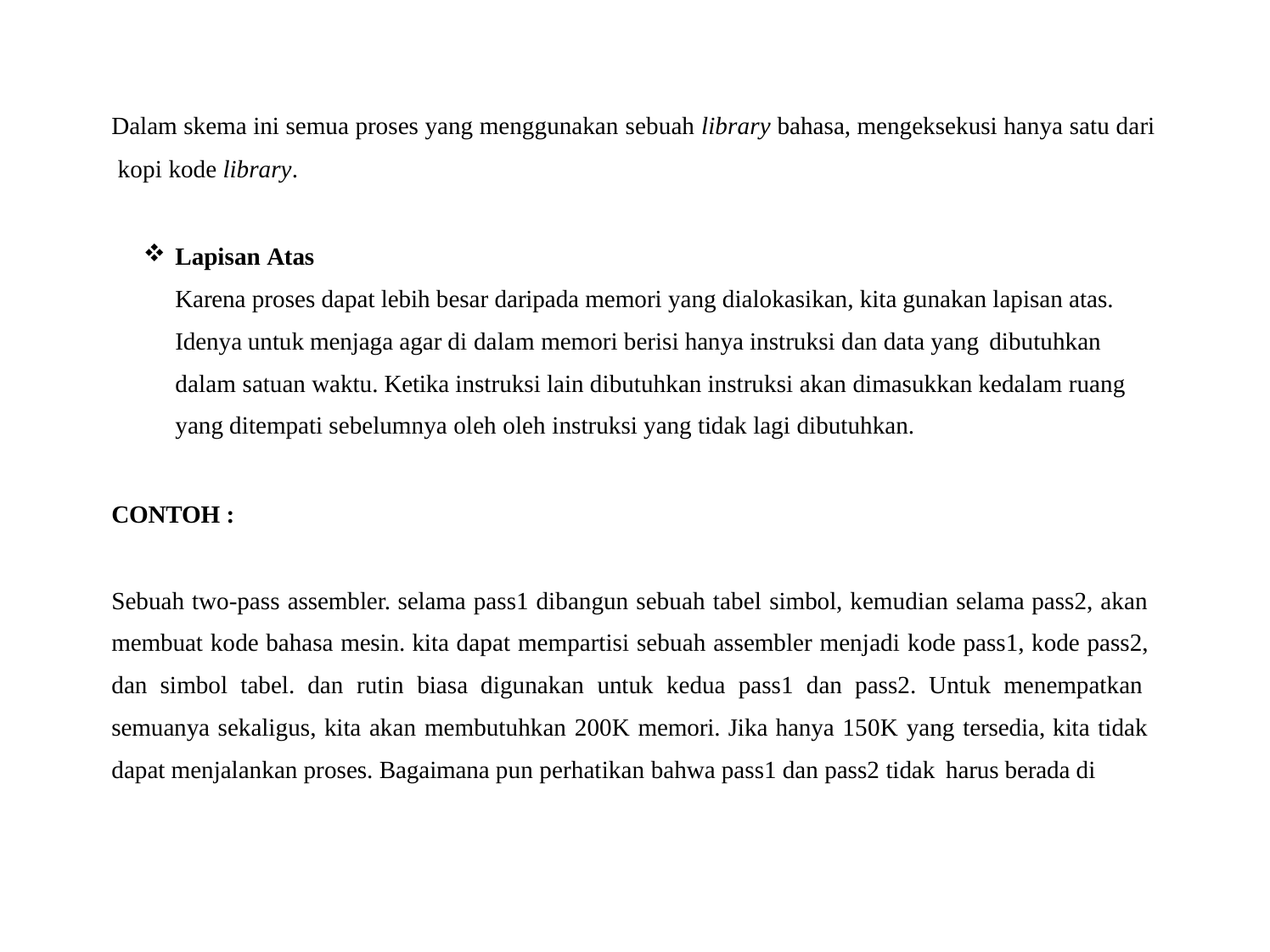

Dalam skema ini semua proses yang menggunakan sebuah library bahasa, mengeksekusi hanya satu dari  kopi kode library.

Lapisan Atas
Karena proses dapat lebih besar daripada memori yang dialokasikan, kita gunakan lapisan atas.  Idenya untuk menjaga agar di dalam memori berisi hanya instruksi dan data yang dibutuhkan
dalam satuan waktu. Ketika instruksi lain dibutuhkan instruksi akan dimasukkan kedalam ruang  yang ditempati sebelumnya oleh oleh instruksi yang tidak lagi dibutuhkan.

CONTOH :

Sebuah two-pass assembler. selama pass1 dibangun sebuah tabel simbol, kemudian selama pass2, akan  membuat kode bahasa mesin. kita dapat mempartisi sebuah assembler menjadi kode pass1, kode pass2,  dan simbol tabel. dan rutin biasa digunakan untuk kedua pass1 dan pass2. Untuk menempatkan  semuanya sekaligus, kita akan membutuhkan 200K memori. Jika hanya 150K yang tersedia, kita tidak  dapat menjalankan proses. Bagaimana pun perhatikan bahwa pass1 dan pass2 tidak harus berada di